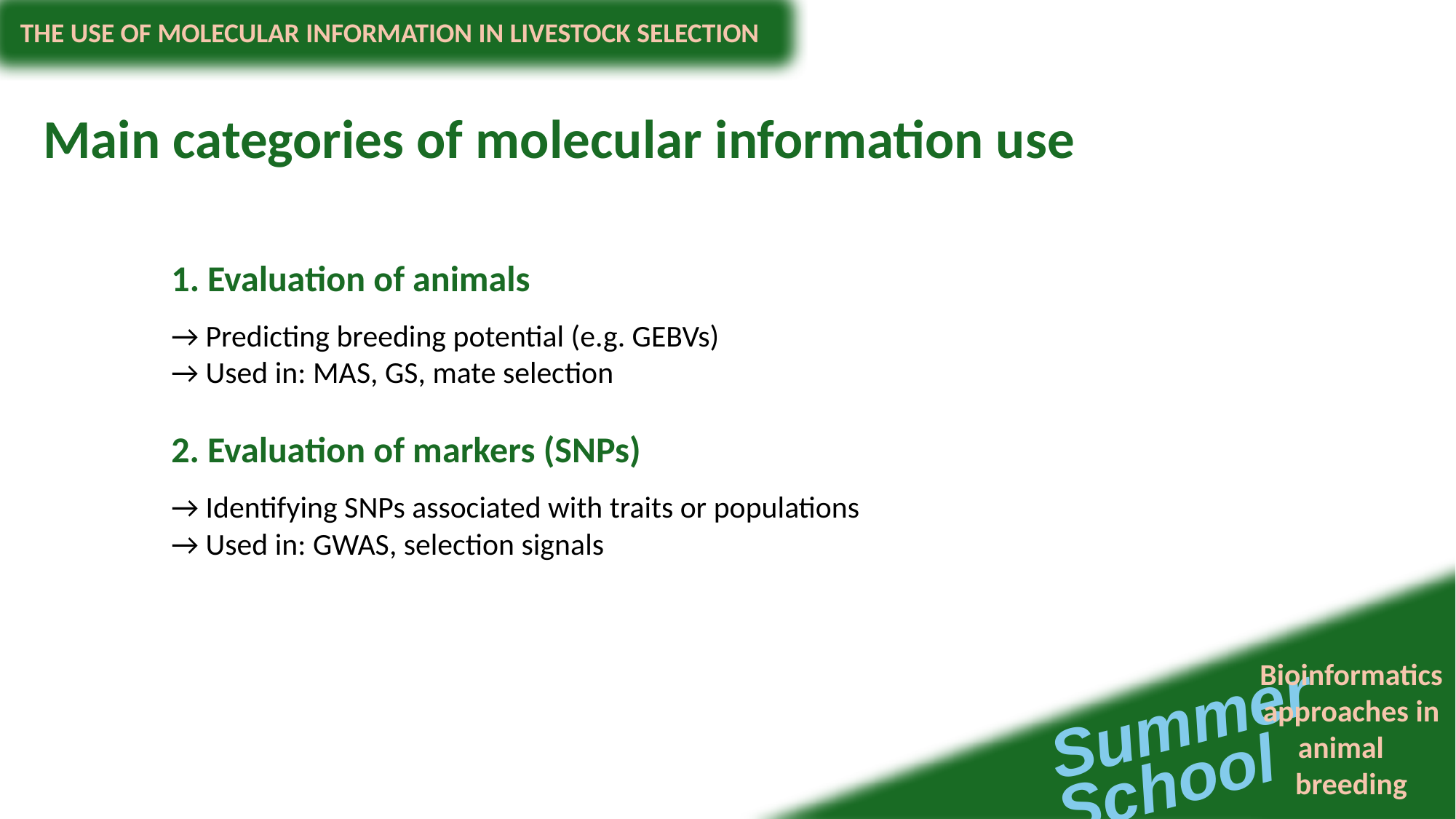

# Main categories of molecular information use
 Evaluation of animals
→ Predicting breeding potential (e.g. GEBVs)
→ Used in: MAS, GS, mate selection
2. Evaluation of markers (SNPs)
→ Identifying SNPs associated with traits or populations
→ Used in: GWAS, selection signals